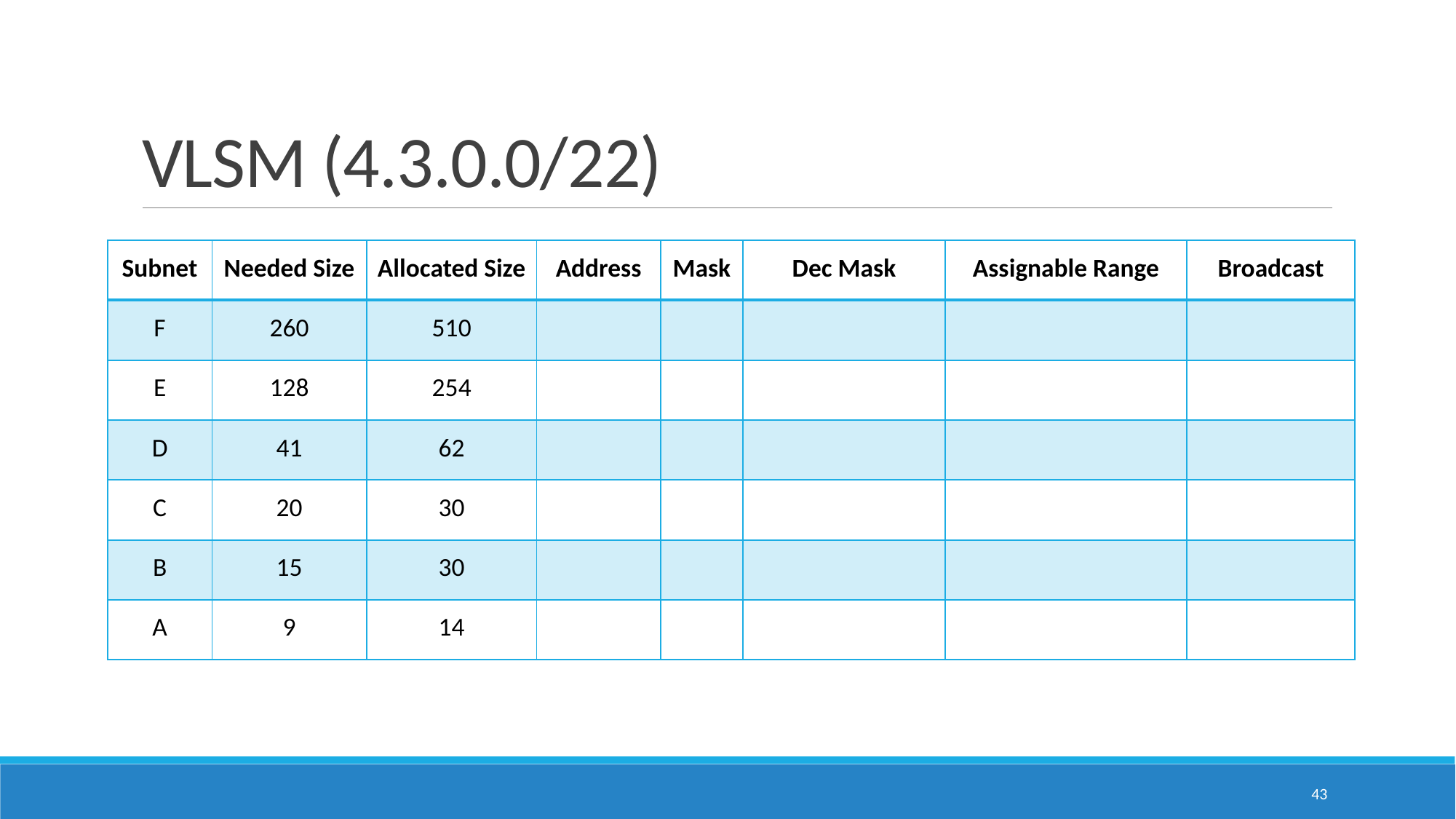

# VLSM (4.3.0.0/22)

| Subnet | Needed Size | Allocated Size | Address | Mask | Dec Mask | Assignable Range | Broadcast |
| --- | --- | --- | --- | --- | --- | --- | --- |
| F | 260 | 510 |  |  |  |  |  |
| E | 128 | 254 |  |  |  |  |  |
| D | 41 | 62 |  |  |  |  |  |
| C | 20 | 30 |  |  |  |  |  |
| B | 15 | 30 |  |  |  |  |  |
| A | 9 | 14 |  |  |  |  |  |
43